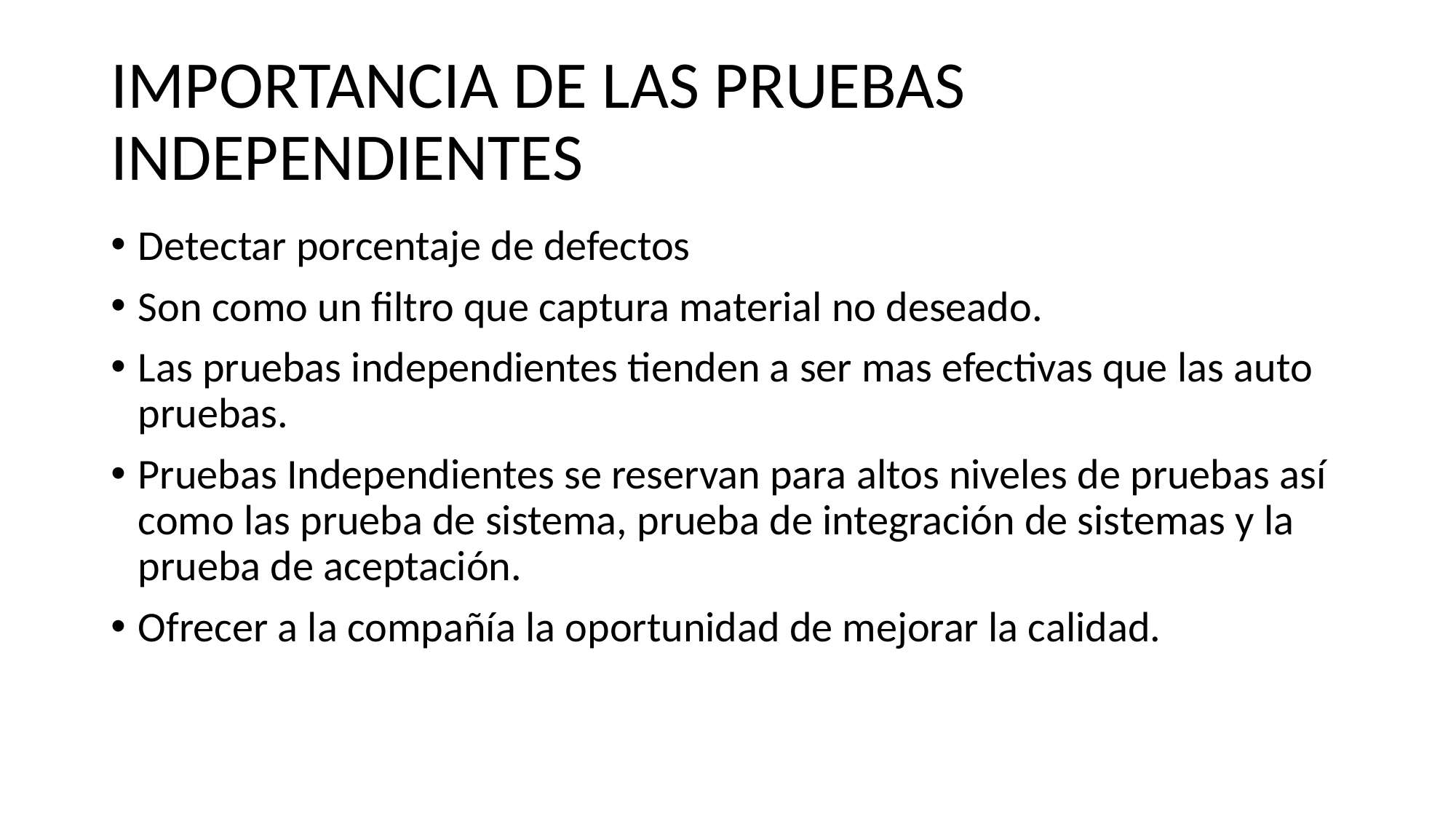

# IMPORTANCIA DE LAS PRUEBAS INDEPENDIENTES
Detectar porcentaje de defectos
Son como un filtro que captura material no deseado.
Las pruebas independientes tienden a ser mas efectivas que las auto pruebas.
Pruebas Independientes se reservan para altos niveles de pruebas así como las prueba de sistema, prueba de integración de sistemas y la prueba de aceptación.
Ofrecer a la compañía la oportunidad de mejorar la calidad.